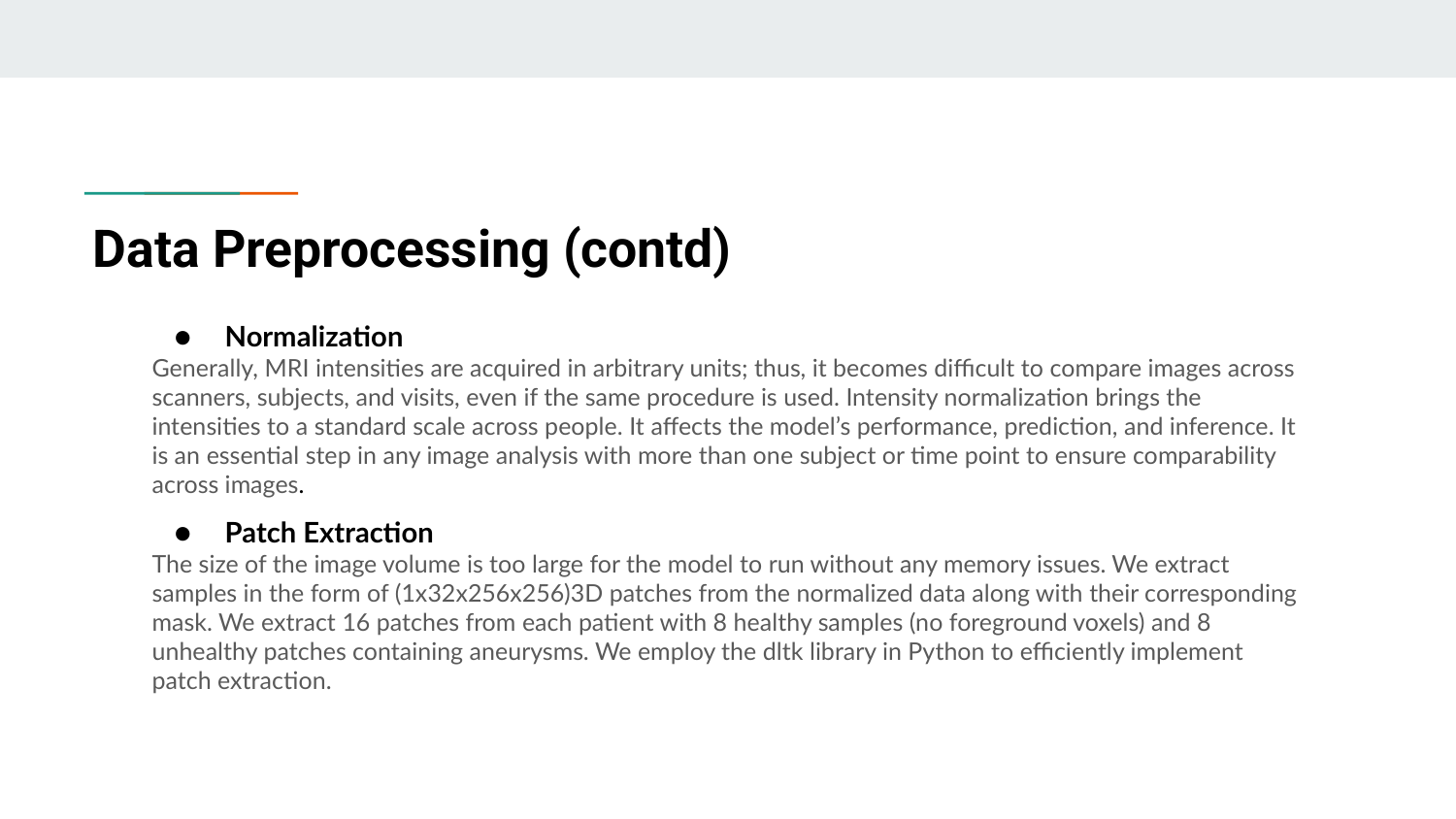

# Data Preprocessing (contd)

Normalization
Generally, MRI intensities are acquired in arbitrary units; thus, it becomes difficult to compare images across scanners, subjects, and visits, even if the same procedure is used. Intensity normalization brings the intensities to a standard scale across people. It affects the model’s performance, prediction, and inference. It is an essential step in any image analysis with more than one subject or time point to ensure comparability across images.
Patch Extraction
The size of the image volume is too large for the model to run without any memory issues. We extract samples in the form of (1x32x256x256)3D patches from the normalized data along with their corresponding mask. We extract 16 patches from each patient with 8 healthy samples (no foreground voxels) and 8 unhealthy patches containing aneurysms. We employ the dltk library in Python to efficiently implement patch extraction.